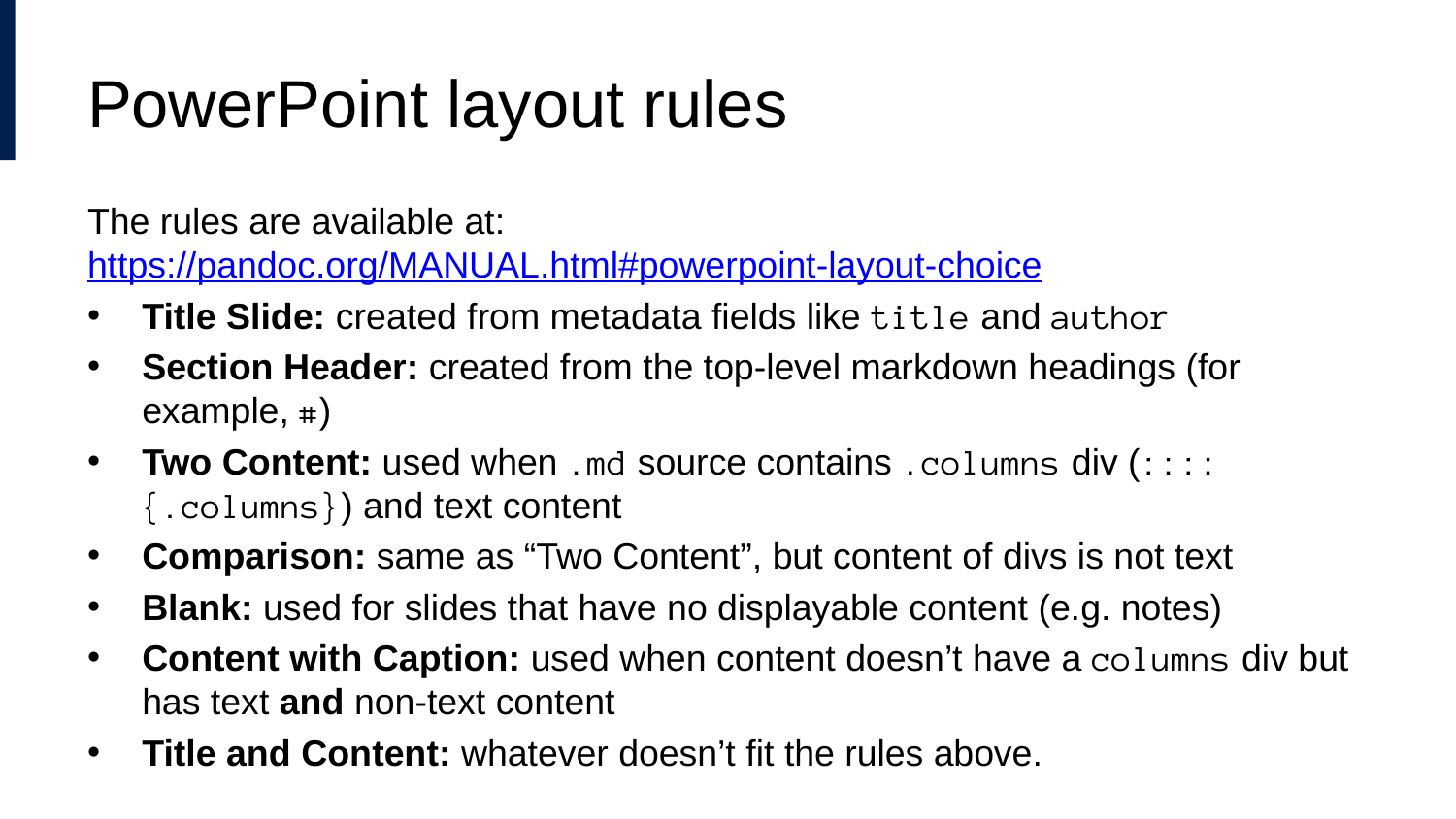

# PowerPoint layout rules
The rules are available at:  https://pandoc.org/MANUAL.html#powerpoint-layout-choice
Title Slide: created from metadata fields like title and author
Section Header: created from the top-level markdown headings (for example, #)
Two Content: used when .md source contains .columns div (:::: {.columns}) and text content
Comparison: same as “Two Content”, but content of divs is not text
Blank: used for slides that have no displayable content (e.g. notes)
Content with Caption: used when content doesn’t have a columns div but has text and non-text content
Title and Content: whatever doesn’t fit the rules above.